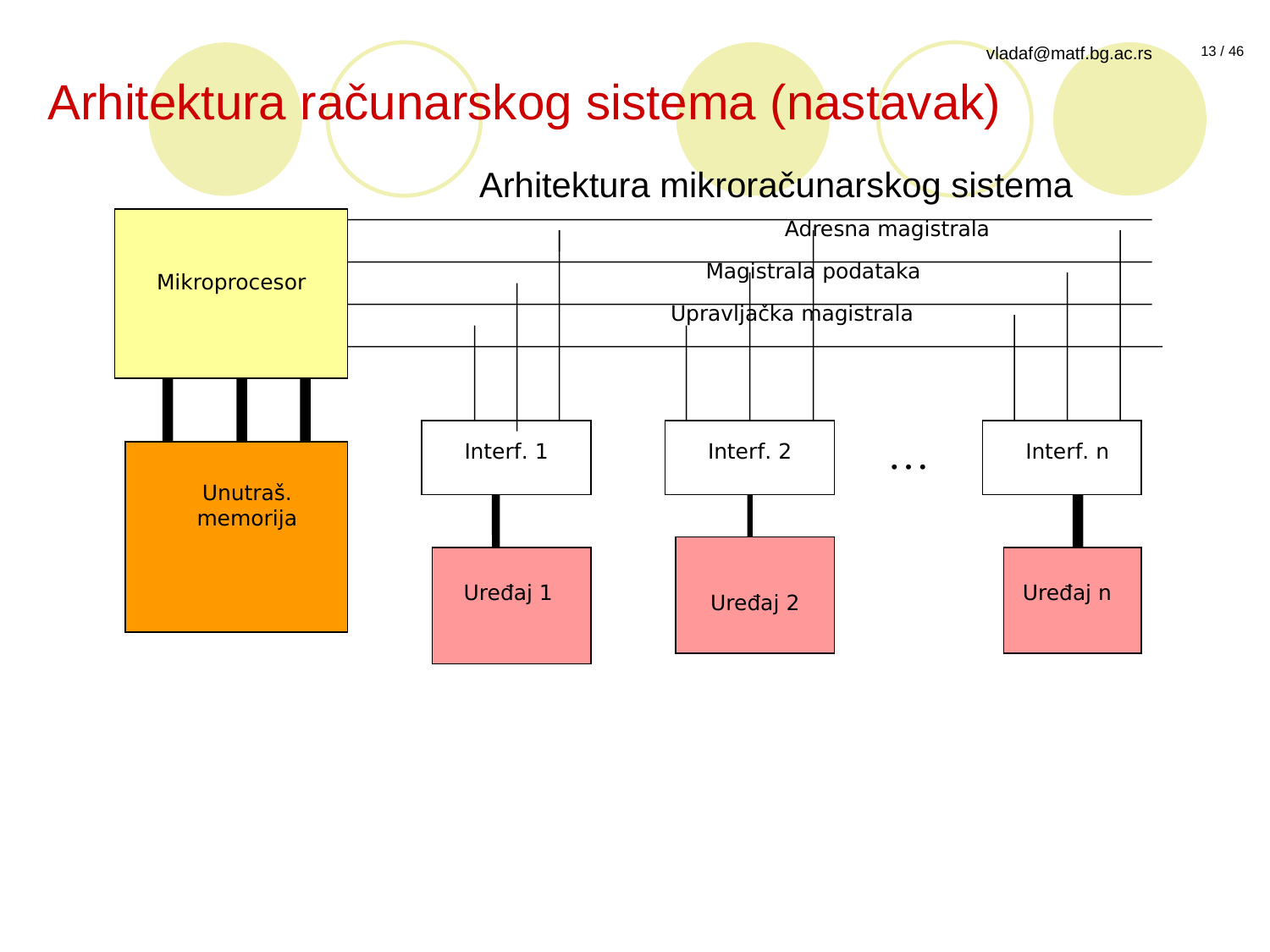

# Arhitektura računarskog sistema (nastavak)
Arhitektura mikroračunarskog sistema

Magistrala podataka
Mikroprocesor

Upravljačka magistrala

…

Interf. 1
Interf. 2
Interf. n

Unutraš. memorija

Uređaj 1

Uređaj n

Uređaj 2

Adresna magistrala